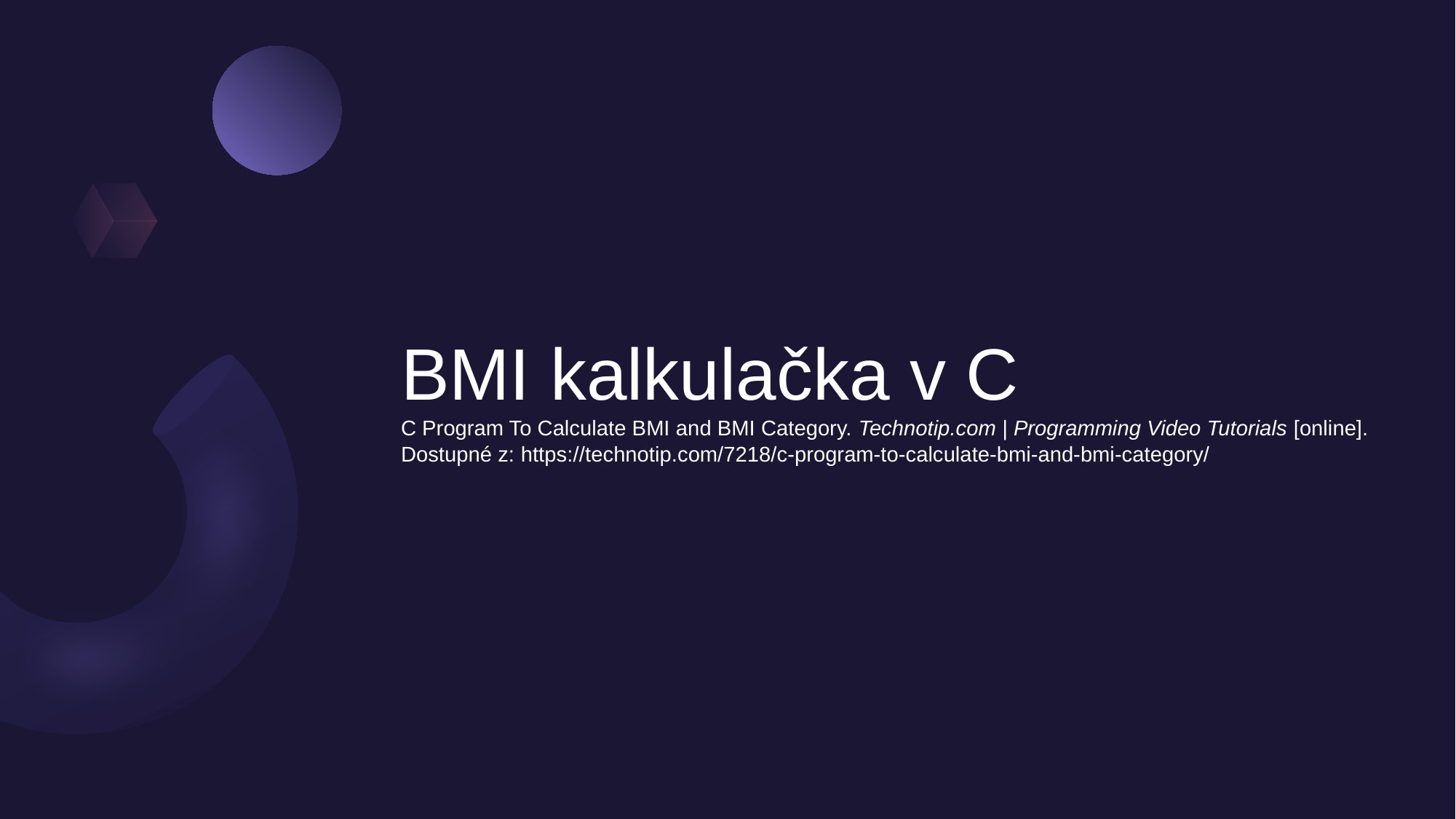

# BMI kalkulačka v C C Program To Calculate BMI and BMI Category. Technotip.com | Programming Video Tutorials [online]. Dostupné z: https://technotip.com/7218/c-program-to-calculate-bmi-and-bmi-category/